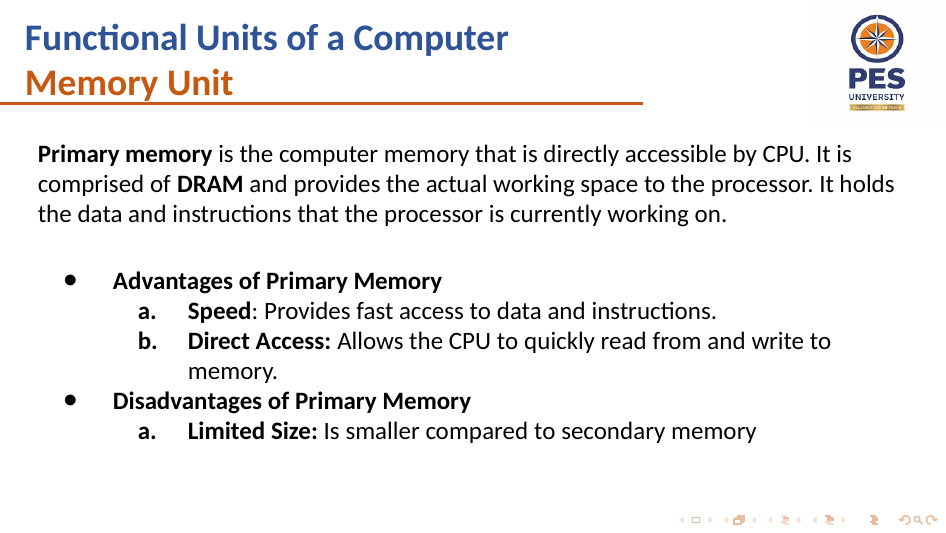

Functional Units of a Computer
Memory Unit

Primary memory is the computer memory that is directly accessible by CPU. It is comprised of DRAM and provides the actual working space to the processor. It holds the data and instructions that the processor is currently working on.
Advantages of Primary Memory
Speed: Provides fast access to data and instructions.
Direct Access: Allows the CPU to quickly read from and write to memory.
Disadvantages of Primary Memory
Limited Size: Is smaller compared to secondary memory